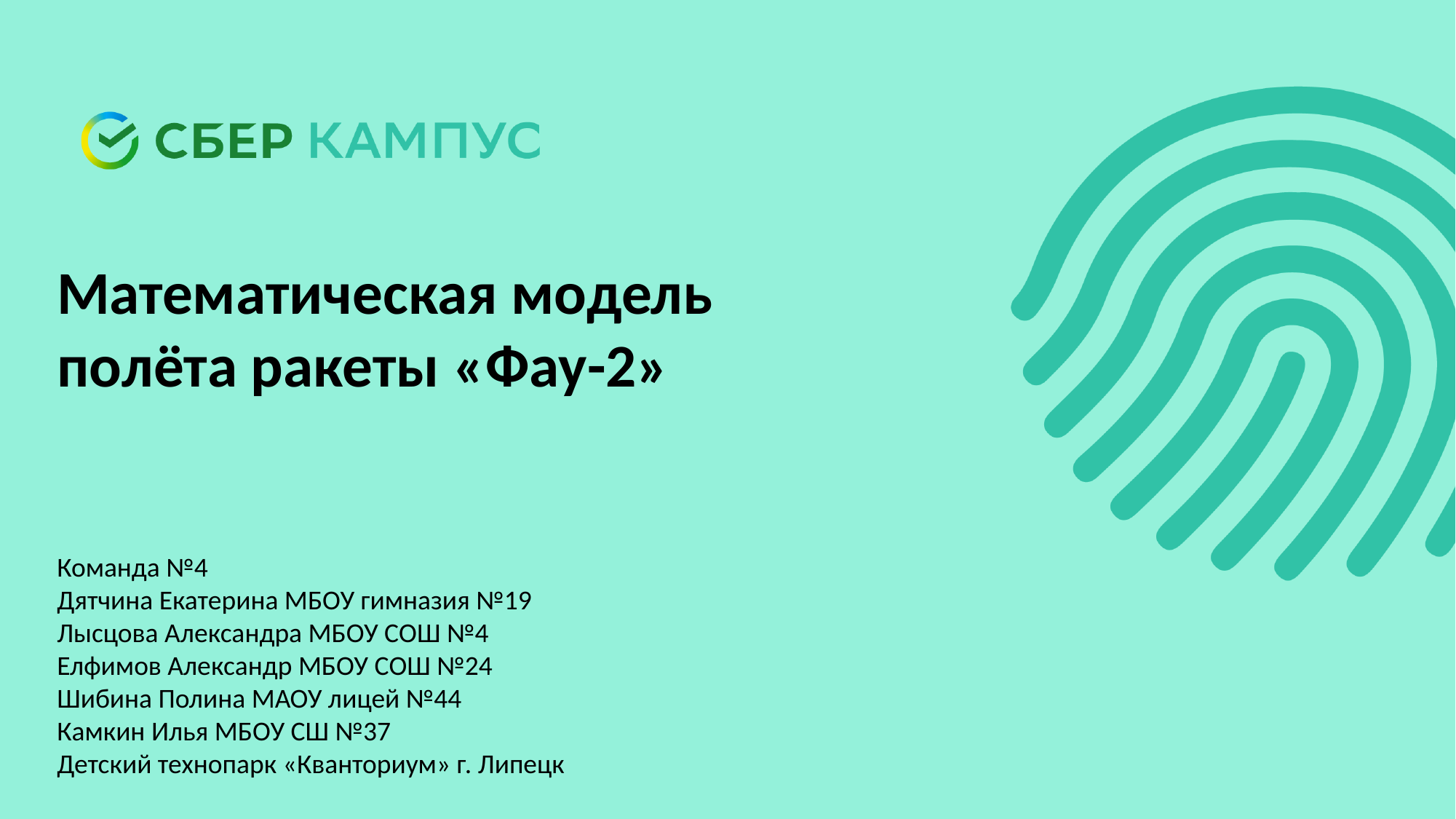

Математическая модель полёта ракеты «Фау-2»
Команда №4
Дятчина Екатерина МБОУ гимназия №19
Лысцова Александра МБОУ СОШ №4
Елфимов Александр МБОУ СОШ №24
Шибина Полина МАОУ лицей №44
Камкин Илья МБОУ СШ №37
Детский технопарк «Кванториум» г. Липецк